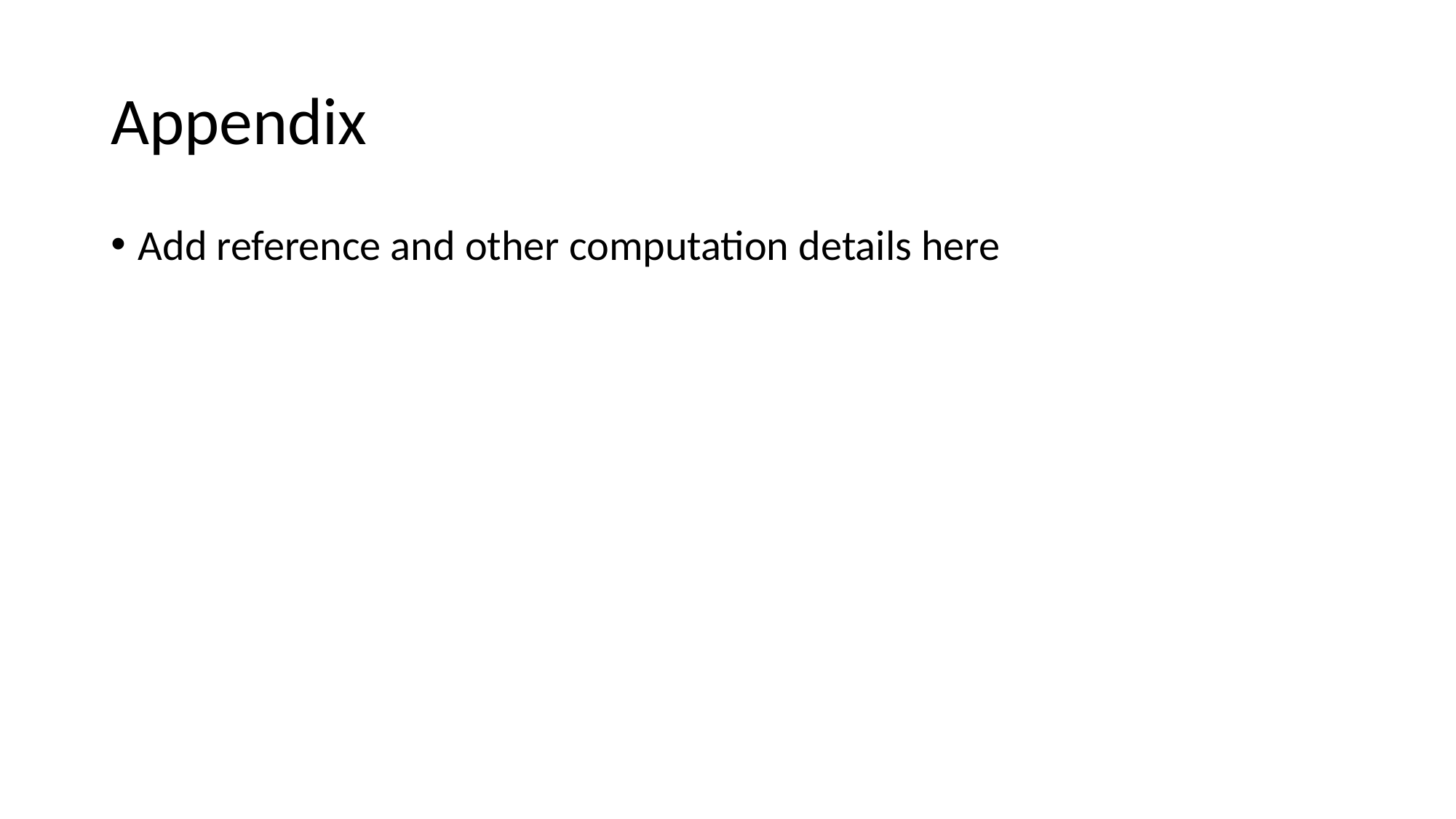

# Appendix
Add reference and other computation details here